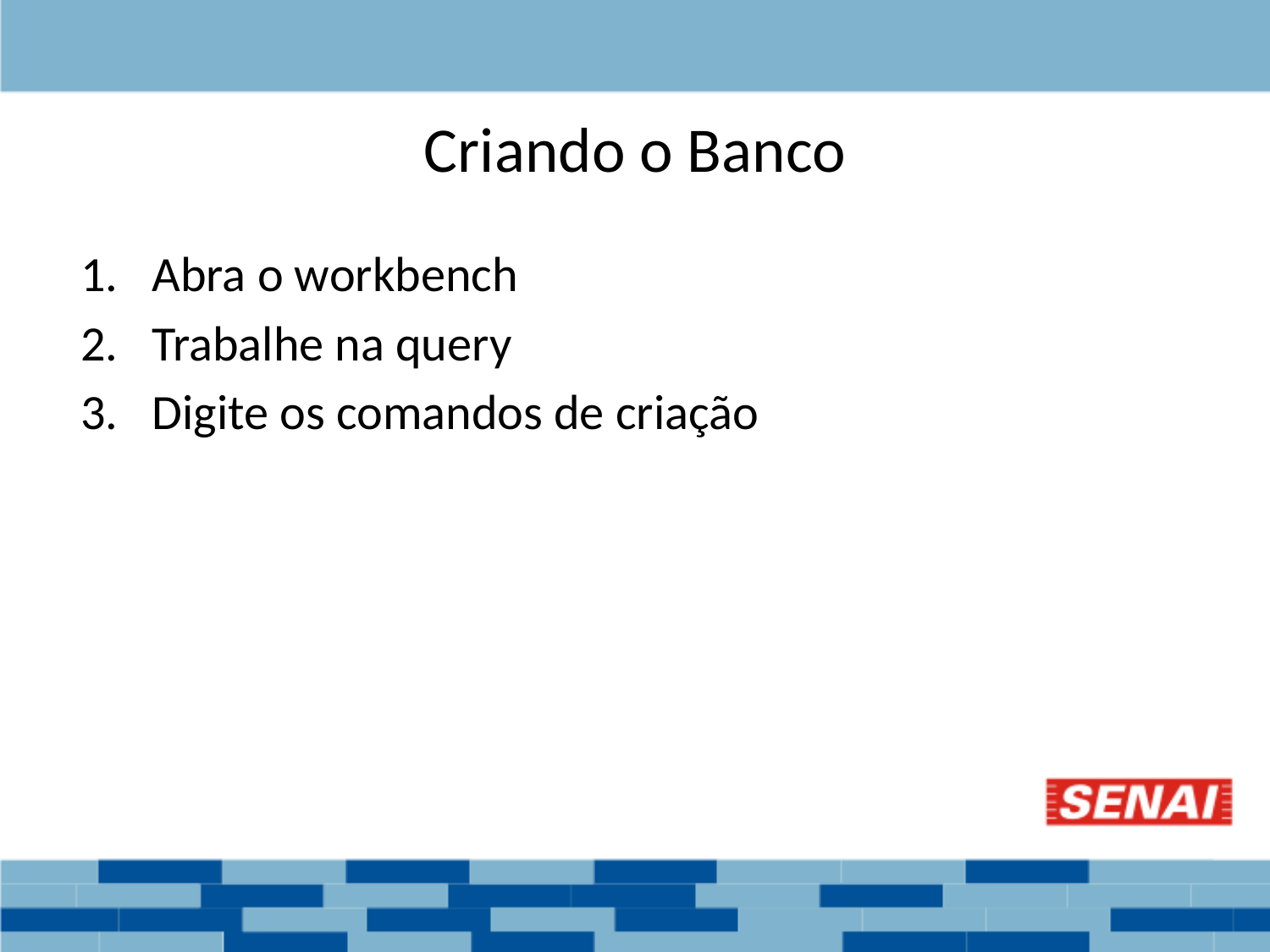

# Criando o Banco
Abra o workbench
Trabalhe na query
Digite os comandos de criação